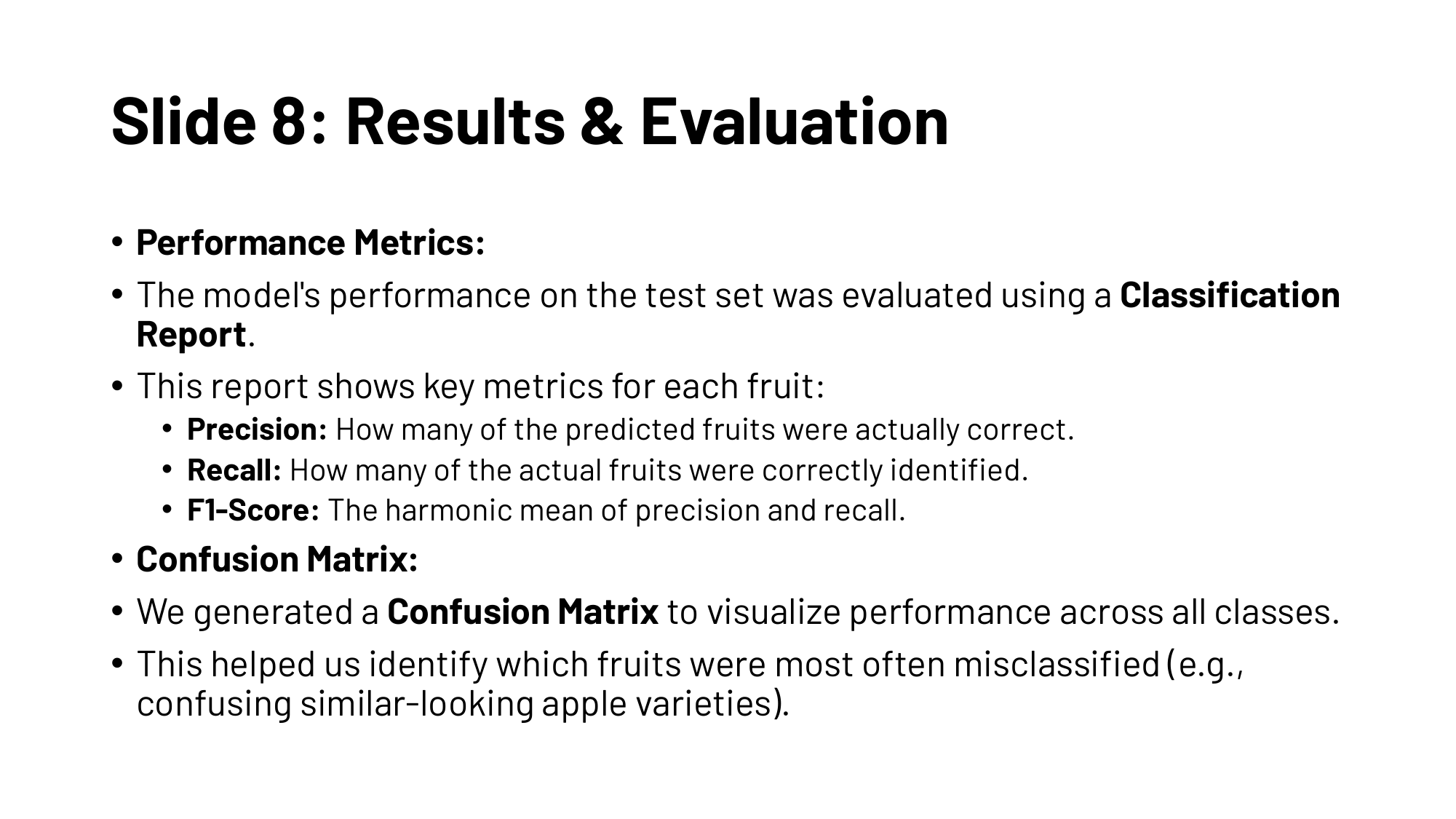

# Slide 8: Results & Evaluation
Performance Metrics:
The model's performance on the test set was evaluated using a Classification Report.
This report shows key metrics for each fruit:
Precision: How many of the predicted fruits were actually correct.
Recall: How many of the actual fruits were correctly identified.
F1-Score: The harmonic mean of precision and recall.
Confusion Matrix:
We generated a Confusion Matrix to visualize performance across all classes.
This helped us identify which fruits were most often misclassified (e.g., confusing similar-looking apple varieties).